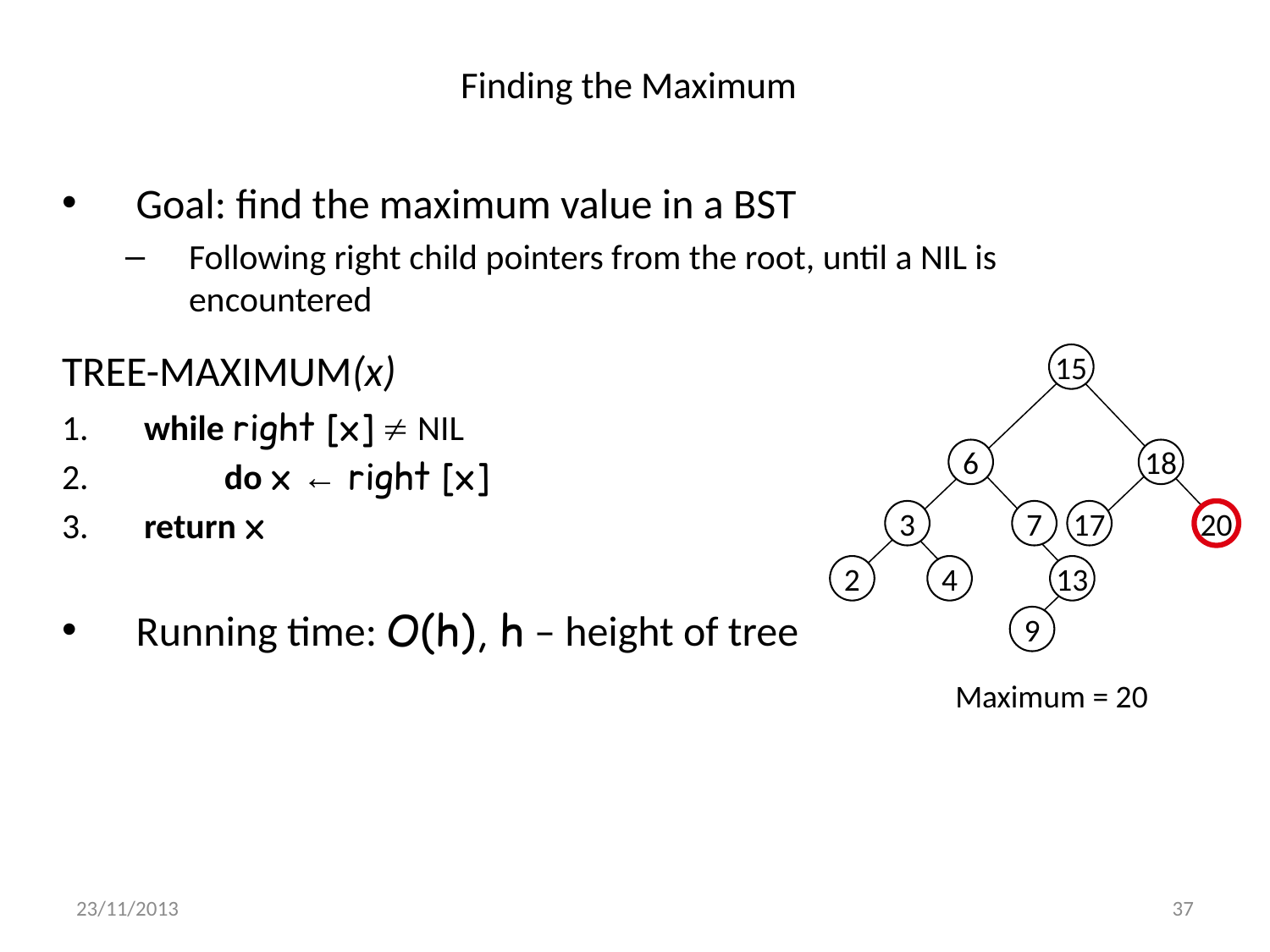

# Finding the Maximum
Goal: find the maximum value in a BST
Following right child pointers from the root, until a NIL is encountered
TREE-MAXIMUM(x)
 while right [x] ≠ NIL
           do x ← right [x]
 return x

Running time: O(h), h – height of tree
15

6
18

3
7
17
20

2
4
13

9
Maximum = 20
23/11/2013
37